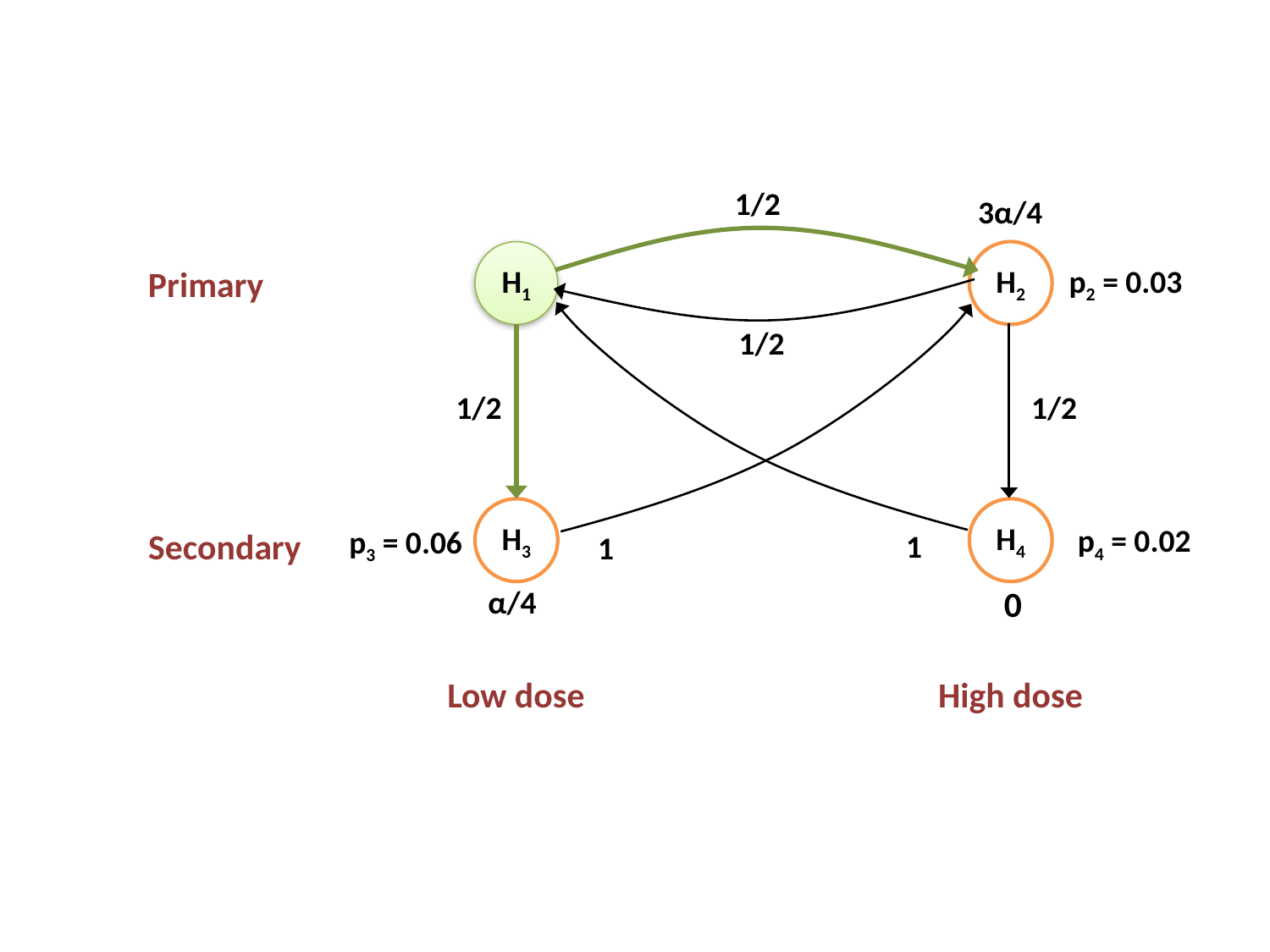

1/2
3α/4

H1
H2

p2 = 0.03
Primary

1/2
1/2
1/2
H3
H4
p4 = 0.02
p3 = 0.06
Secondary
1
1
α/4
0
Low dose
High dose